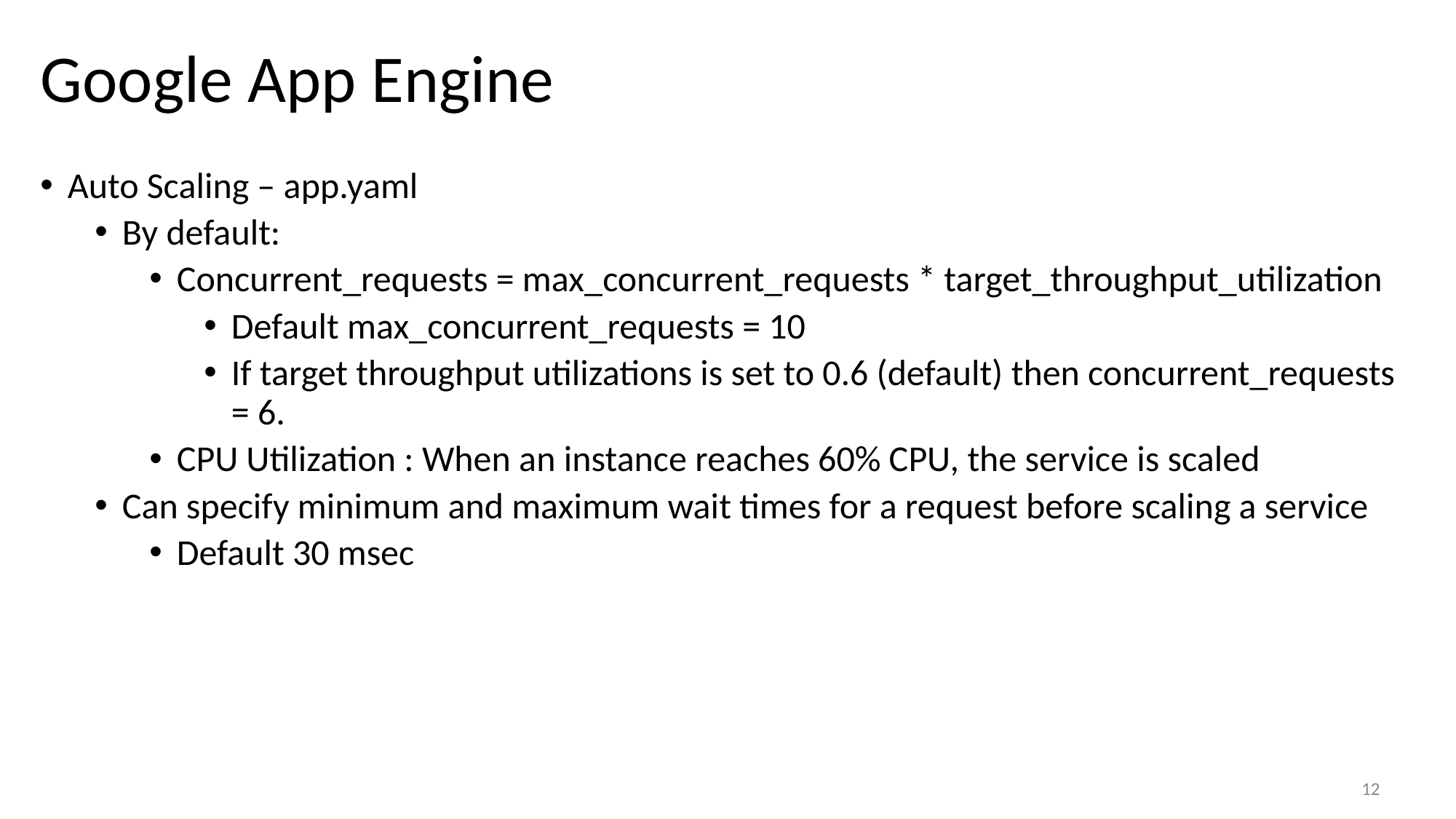

# Google App Engine
Auto Scaling – app.yaml
By default:
Concurrent_requests = max_concurrent_requests * target_throughput_utilization
Default max_concurrent_requests = 10
If target throughput utilizations is set to 0.6 (default) then concurrent_requests = 6.
CPU Utilization : When an instance reaches 60% CPU, the service is scaled
Can specify minimum and maximum wait times for a request before scaling a service
Default 30 msec